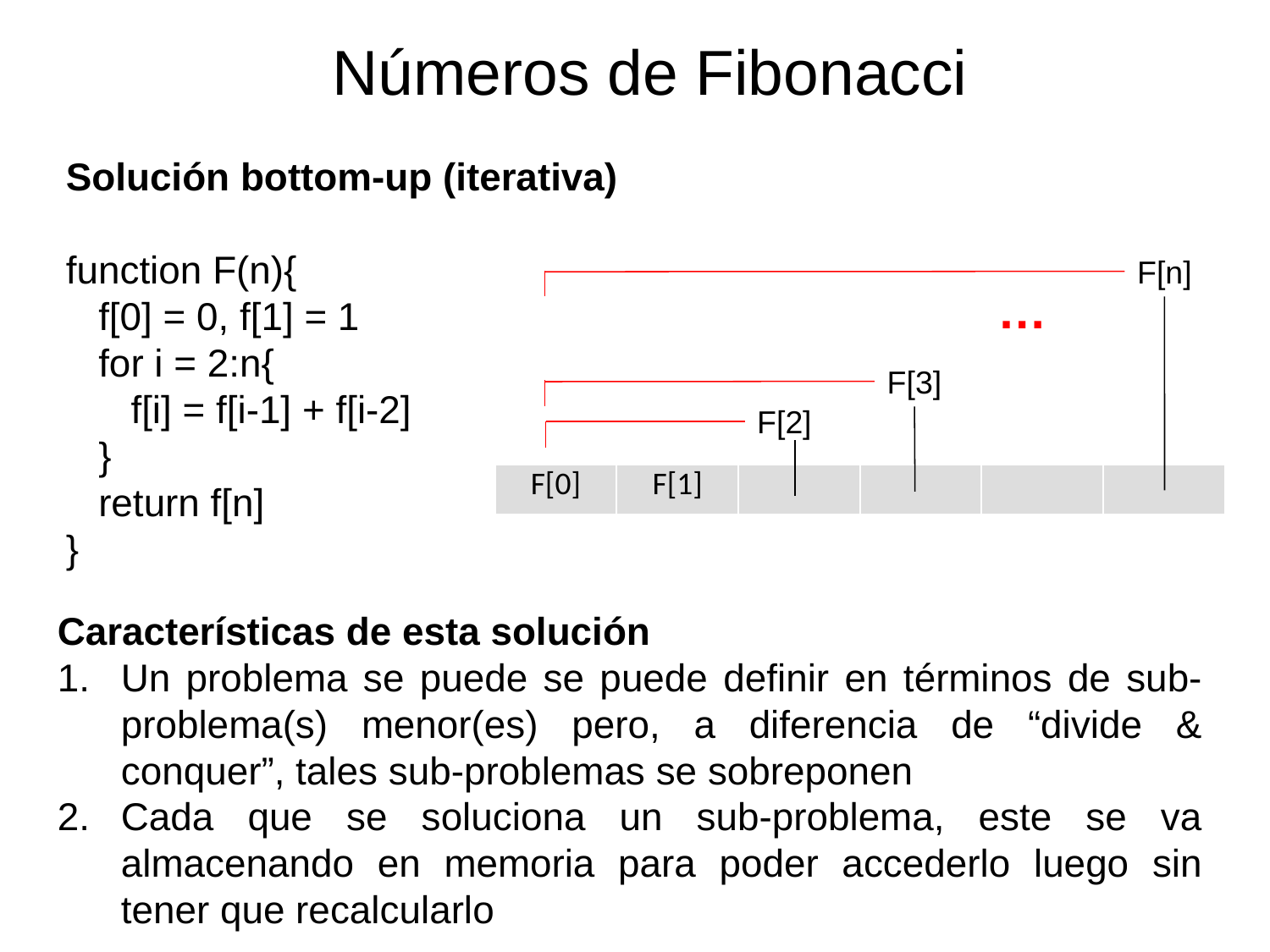

Números de Fibonacci
Solución bottom-up (iterativa)

function F(n){
   f[0] = 0, f[1] = 1
   for i = 2:n{
      f[i] = f[i-1] + f[i-2]
   }
   return f[n]
}
F[n]
…
F[3]
F[2]
| F[0] | F[1] |  |  |  |  |
| --- | --- | --- | --- | --- | --- |
Características de esta solución
Un problema se puede se puede definir en términos de sub-problema(s) menor(es) pero, a diferencia de “divide & conquer”, tales sub-problemas se sobreponen
Cada que se soluciona un sub-problema, este se va almacenando en memoria para poder accederlo luego sin tener que recalcularlo